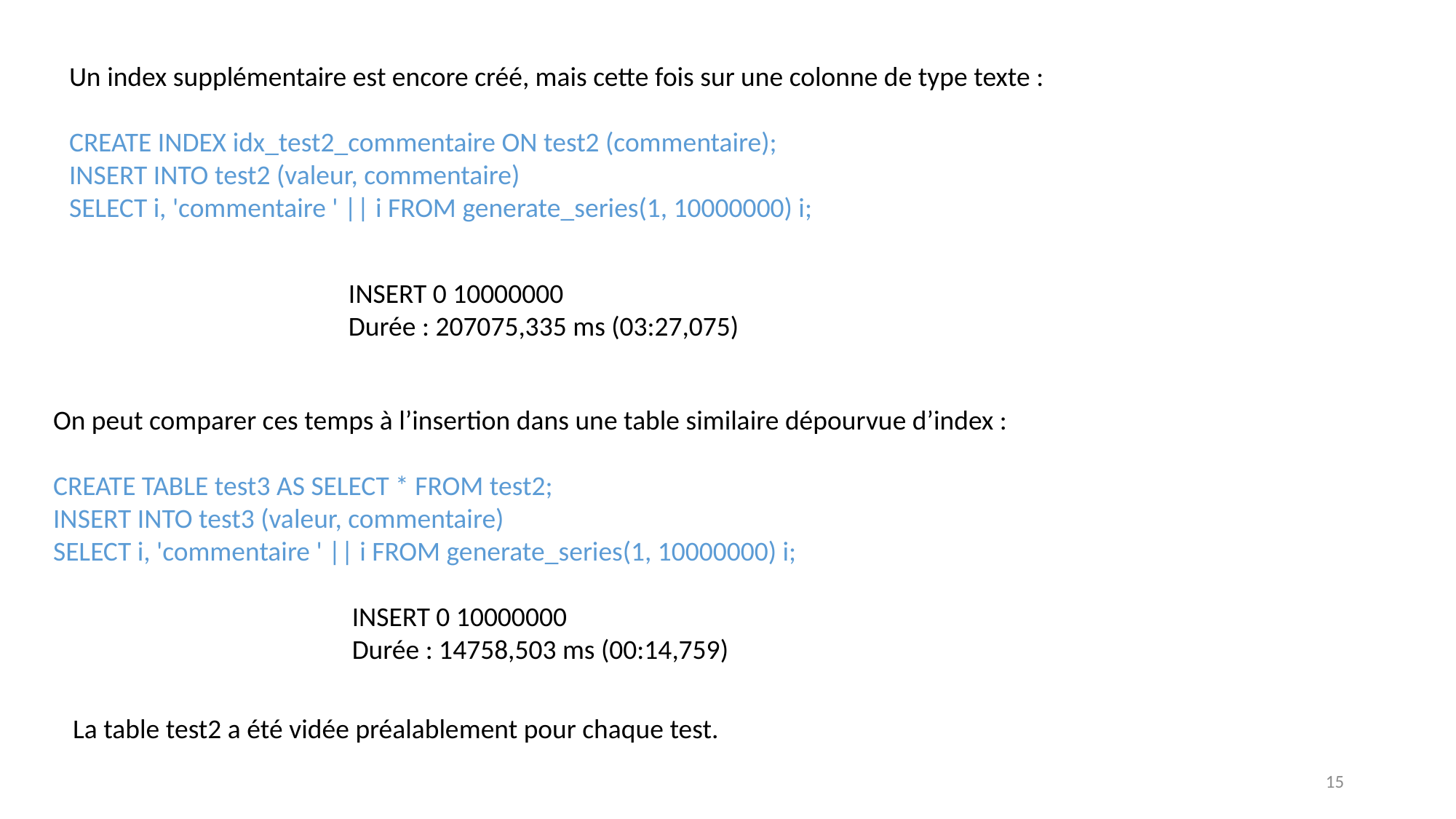

Un index supplémentaire est encore créé, mais cette fois sur une colonne de type texte :

CREATE INDEX idx_test2_commentaire ON test2 (commentaire);
INSERT INTO test2 (valeur, commentaire)
SELECT i, 'commentaire ' || i FROM generate_series(1, 10000000) i;
INSERT 0 10000000
Durée : 207075,335 ms (03:27,075)
On peut comparer ces temps à l’insertion dans une table similaire dépourvue d’index :

CREATE TABLE test3 AS SELECT * FROM test2;
INSERT INTO test3 (valeur, commentaire)
SELECT i, 'commentaire ' || i FROM generate_series(1, 10000000) i;

		             INSERT 0 10000000
		             Durée : 14758,503 ms (00:14,759)
La table test2 a été vidée préalablement pour chaque test.
15